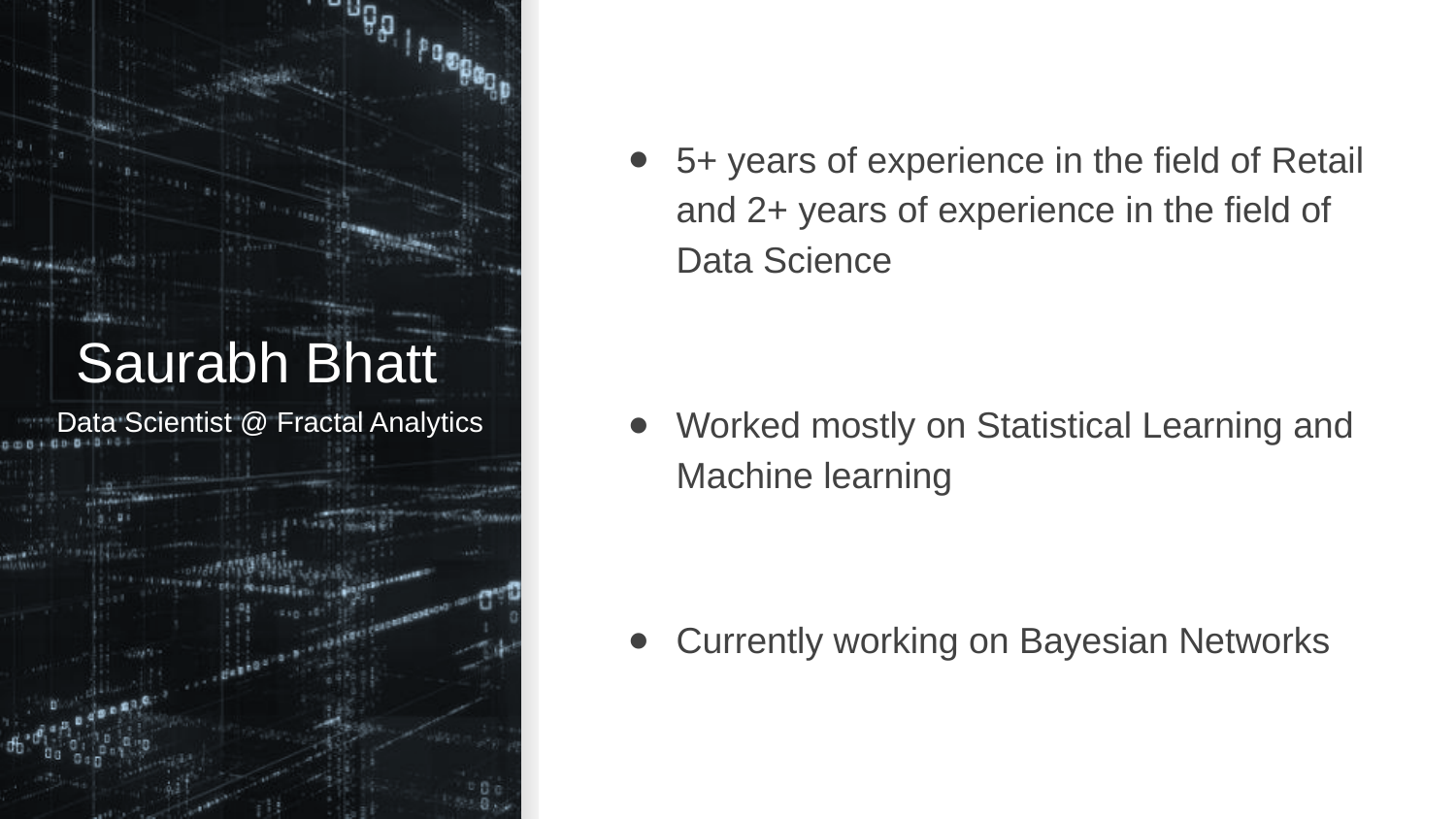

5+ years of experience in the field of Retail and 2+ years of experience in the field of Data Science

Worked mostly on Statistical Learning and Machine learning

Currently working on Bayesian Networks

# Saurabh Bhatt
Data Scientist @ Fractal Analytics